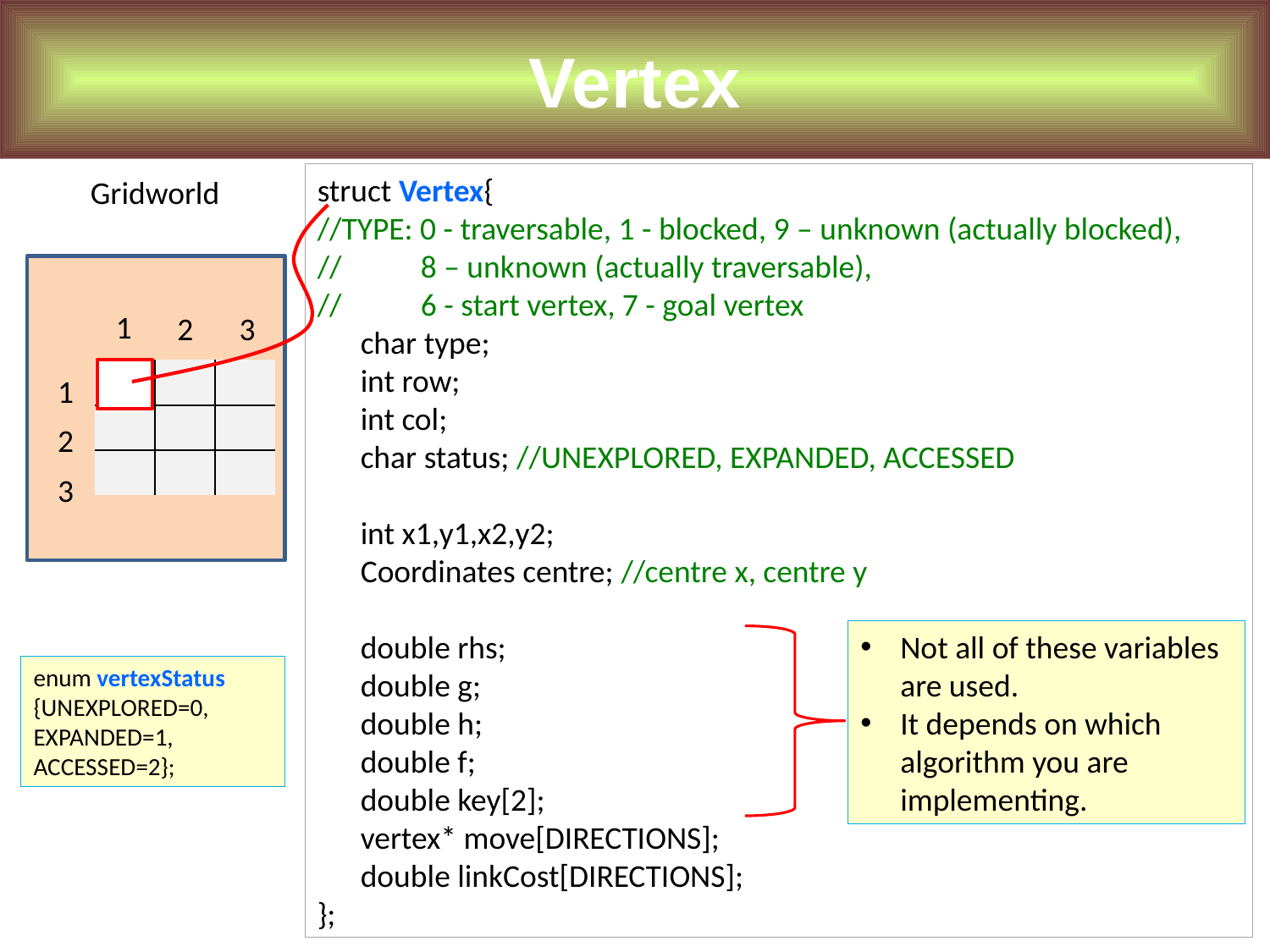

Vertex
struct Vertex{
//TYPE: 0 - traversable, 1 - blocked, 9 – unknown (actually blocked),
//           8 – unknown (actually traversable),
//           6 - start vertex, 7 - goal vertex
      char type;
      int row;
      int col;
      char status; //UNEXPLORED, EXPANDED, ACCESSED

      int x1,y1,x2,y2;
      Coordinates centre; //centre x, centre y

      double rhs;
      double g;
      double h;
      double f;
      double key[2];
      vertex* move[DIRECTIONS];
      double linkCost[DIRECTIONS];
};
Gridworld

1
2
3

|  |  |  |
| --- | --- | --- |
|  |  |  |
|  |  |  |
1
2
3
Not all of these variables are used.
It depends on which algorithm you are implementing.

enum vertexStatus {UNEXPLORED=0, EXPANDED=1, ACCESSED=2};